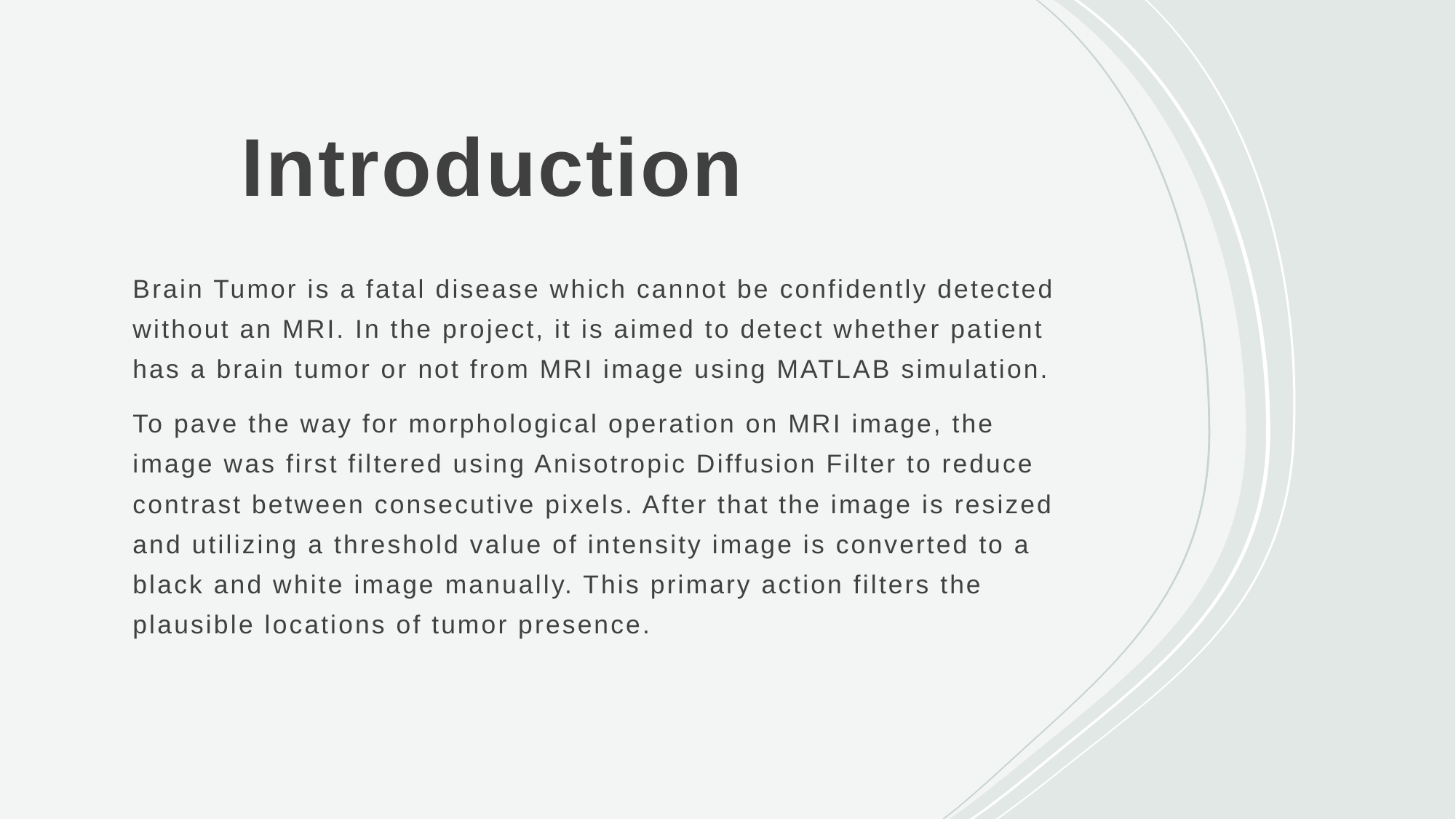

# Introduction
Brain Tumor is a fatal disease which cannot be confidently detected without an MRI. In the project, it is aimed to detect whether patient has a brain tumor or not from MRI image using MATLAB simulation.
To pave the way for morphological operation on MRI image, the image was first filtered using Anisotropic Diffusion Filter to reduce contrast between consecutive pixels. After that the image is resized and utilizing a threshold value of intensity image is converted to a black and white image manually. This primary action filters the plausible locations of tumor presence.